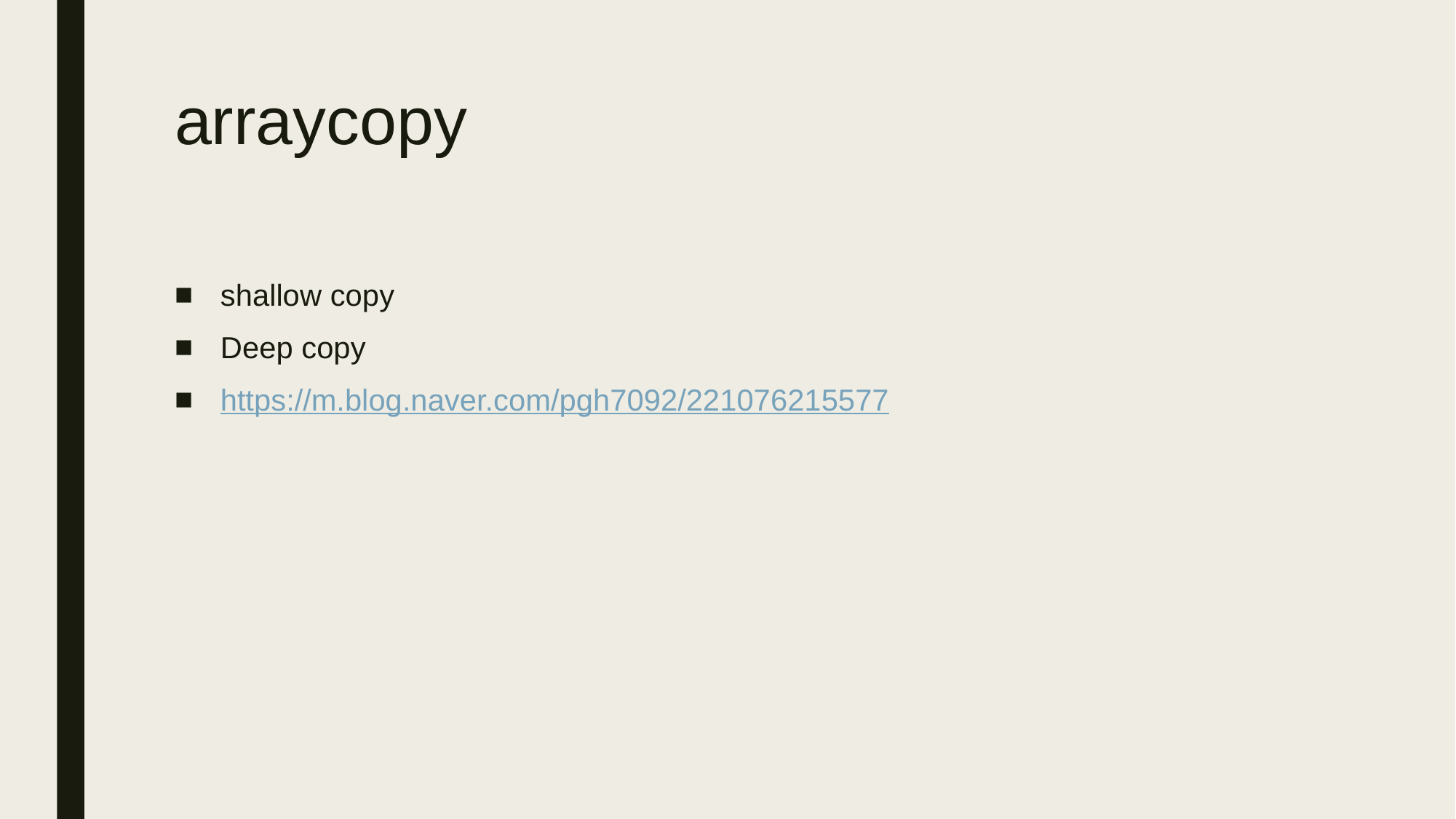

# arraycopy
shallow copy
Deep copy
https://m.blog.naver.com/pgh7092/221076215577